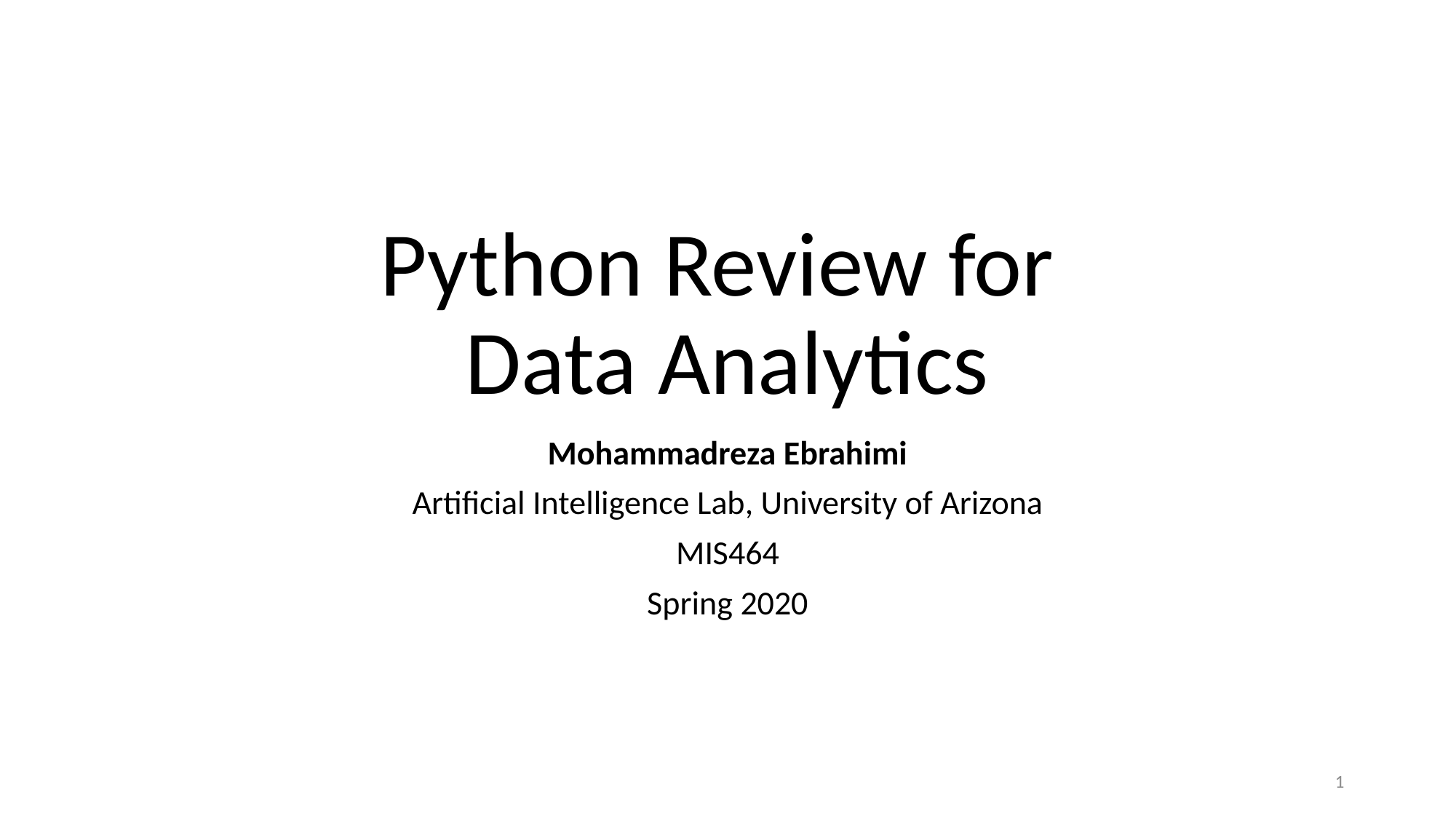

# Python Review for Data Analytics
Mohammadreza Ebrahimi
Artificial Intelligence Lab, University of Arizona
MIS464
Spring 2020
1